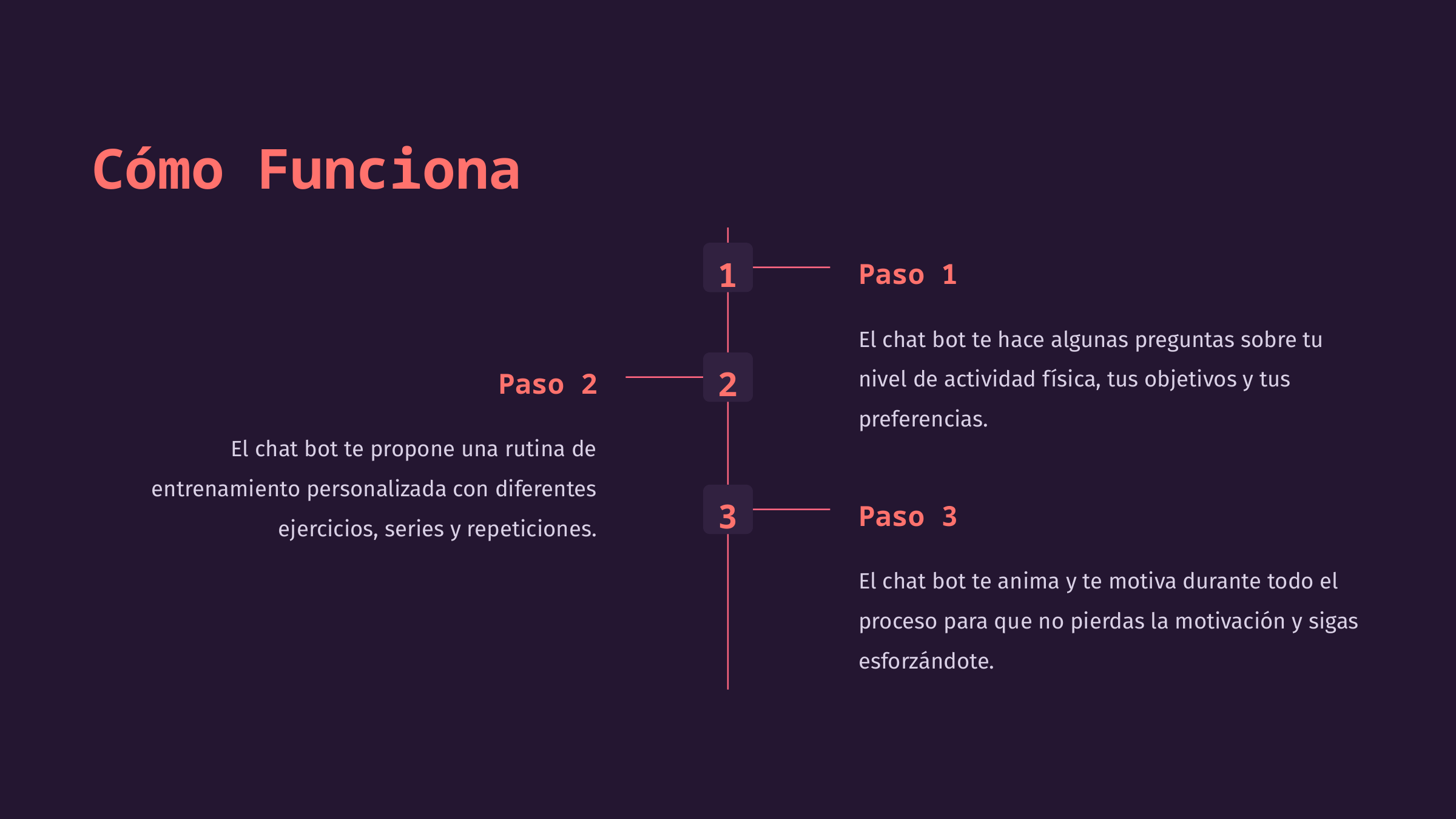

Cómo Funciona

1
Paso 1

El chat bot te hace algunas preguntas sobre tu nivel de actividad física, tus objetivos y tus preferencias.

2
Paso 2

El chat bot te propone una rutina de entrenamiento personalizada con diferentes ejercicios, series y repeticiones.

3
Paso 3

El chat bot te anima y te motiva durante todo el proceso para que no pierdas la motivación y sigas esforzándote.